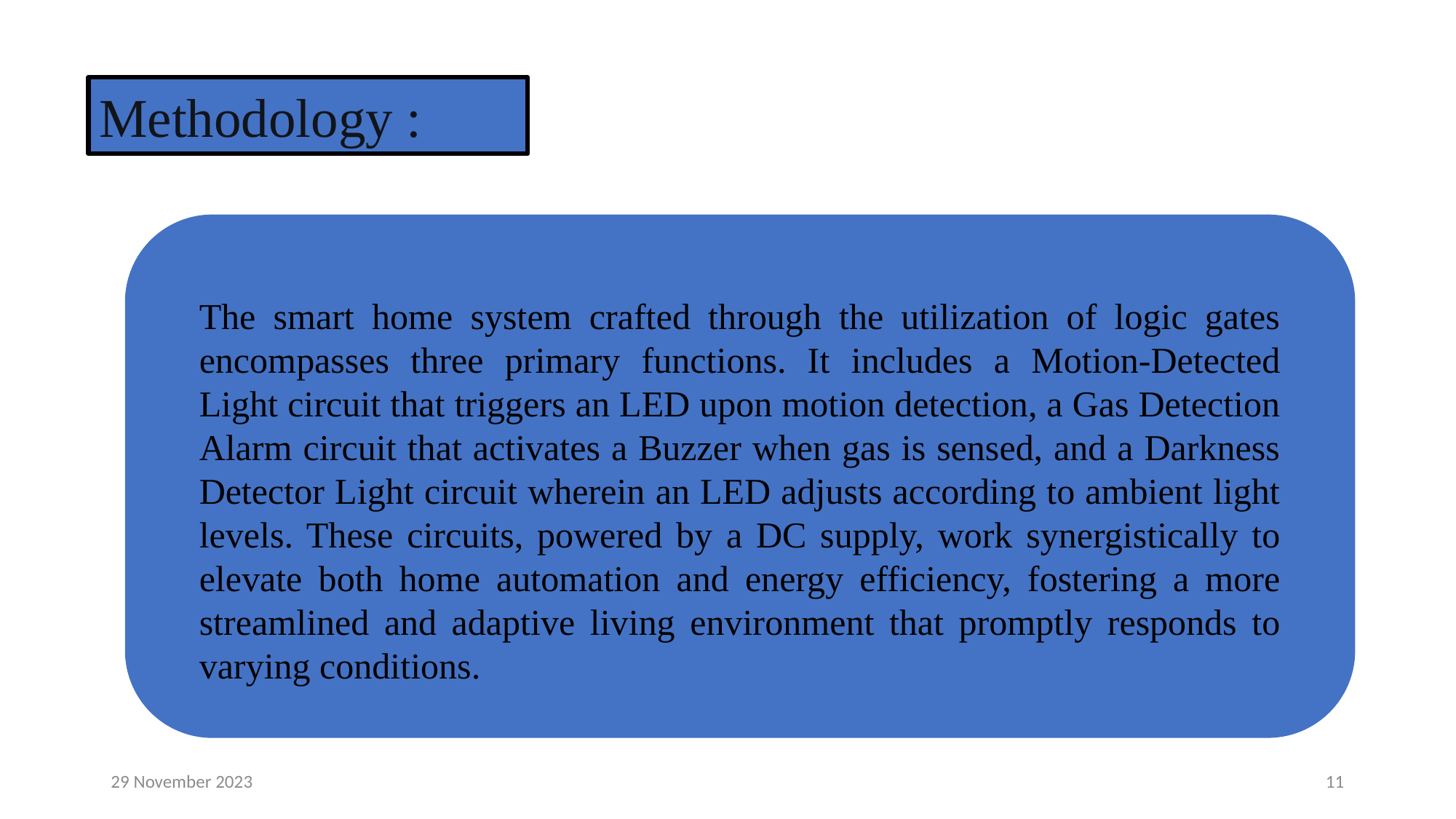

Methodology :

The smart home system crafted through the utilization of logic gates encompasses three primary functions. It includes a Motion-Detected Light circuit that triggers an LED upon motion detection, a Gas Detection Alarm circuit that activates a Buzzer when gas is sensed, and a Darkness Detector Light circuit wherein an LED adjusts according to ambient light levels. These circuits, powered by a DC supply, work synergistically to elevate both home automation and energy efficiency, fostering a more streamlined and adaptive living environment that promptly responds to varying conditions.
29 November 2023
11